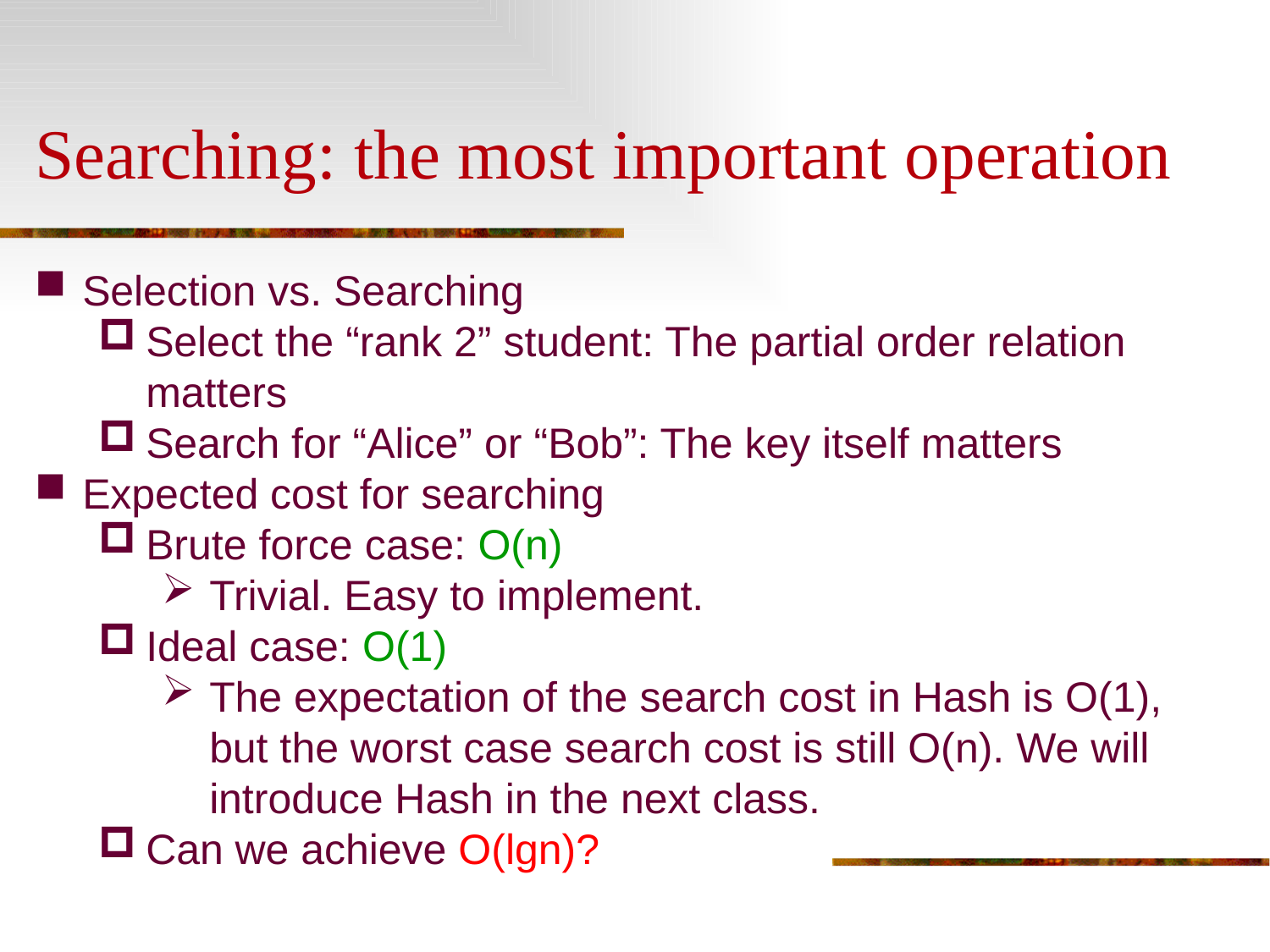

# Searching: the most important operation
Selection vs. Searching
Select the “rank 2” student: The partial order relation matters
Search for “Alice” or “Bob”: The key itself matters
Expected cost for searching
Brute force case: O(n)
Trivial. Easy to implement.
Ideal case: O(1)
The expectation of the search cost in Hash is O(1), but the worst case search cost is still O(n). We will introduce Hash in the next class.
Can we achieve O(lgn)?